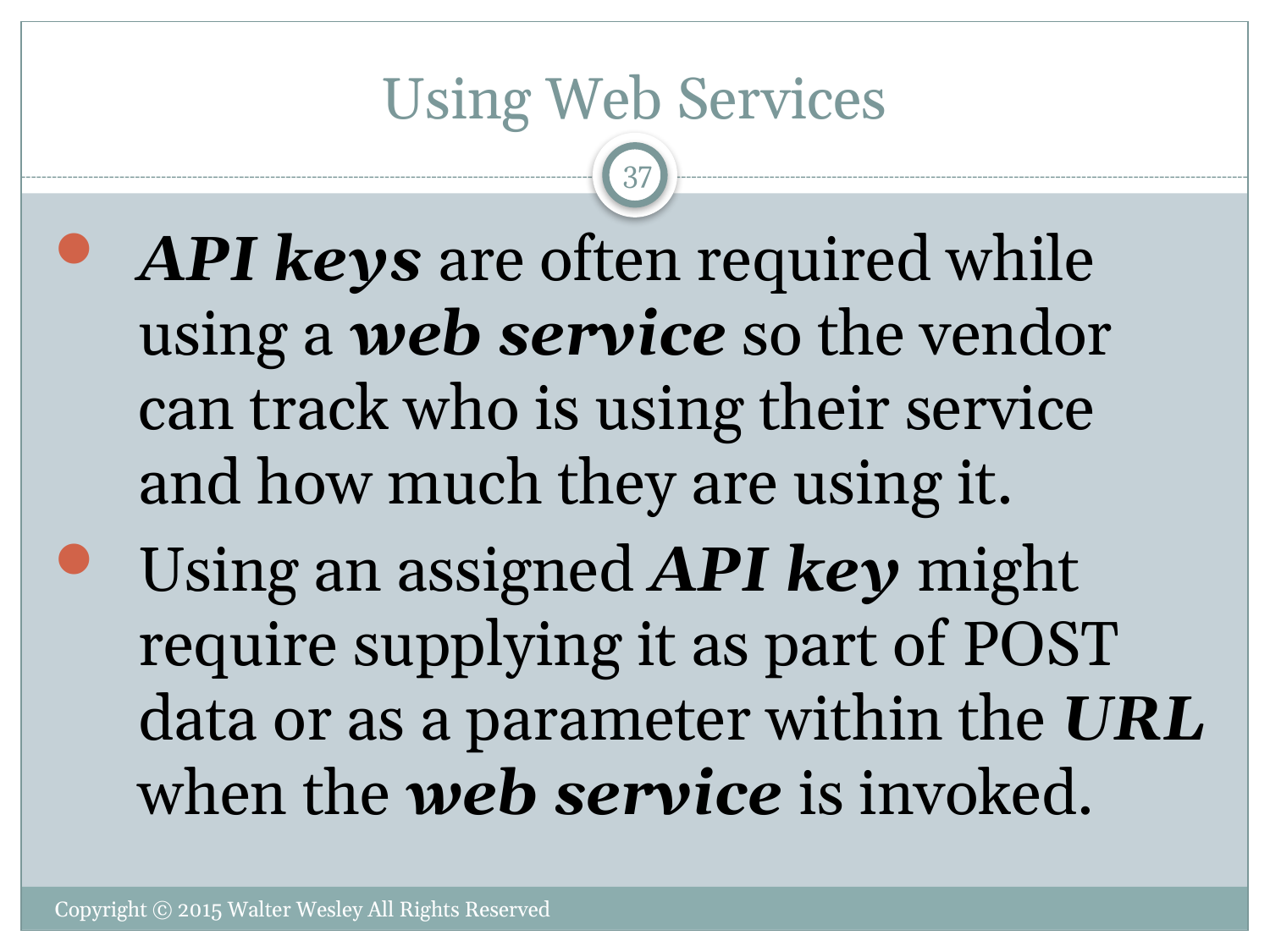

# Using Web Services
37
API keys are often required while using a web service so the vendor can track who is using their service and how much they are using it.
Using an assigned API key might require supplying it as part of POST data or as a parameter within the URL when the web service is invoked.

Copyright © 2015 Walter Wesley All Rights Reserved